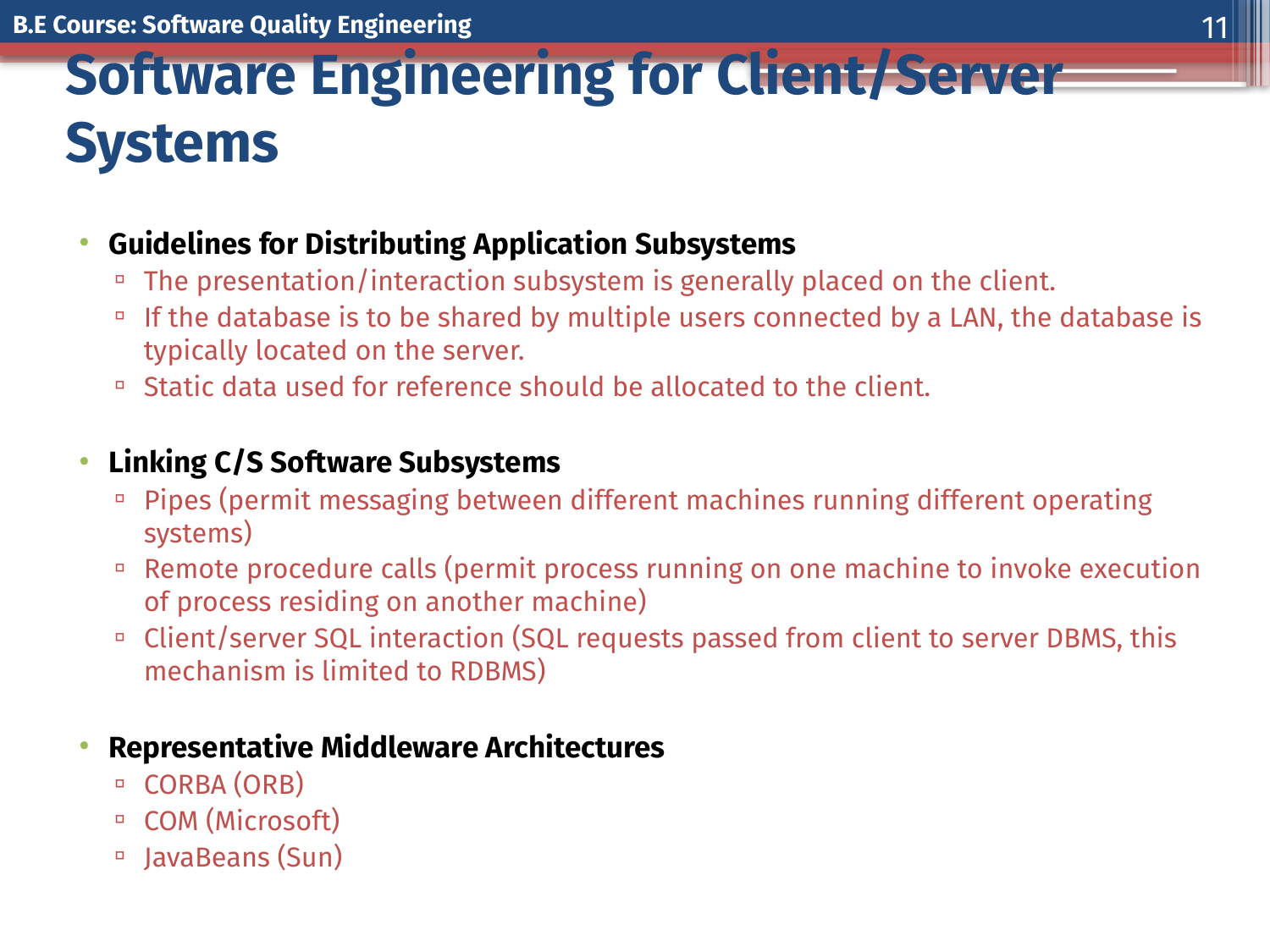

11
# Software Engineering for Client/Server Systems

Guidelines for Distributing Application Subsystems
The presentation/interaction subsystem is generally placed on the client.
If the database is to be shared by multiple users connected by a LAN, the database is typically located on the server.
Static data used for reference should be allocated to the client.

Linking C/S Software Subsystems
Pipes (permit messaging between different machines running different operating systems)
Remote procedure calls (permit process running on one machine to invoke execution of process residing on another machine)
Client/server SQL interaction (SQL requests passed from client to server DBMS, this mechanism is limited to RDBMS)

Representative Middleware Architectures
CORBA (ORB)
COM (Microsoft)
JavaBeans (Sun)